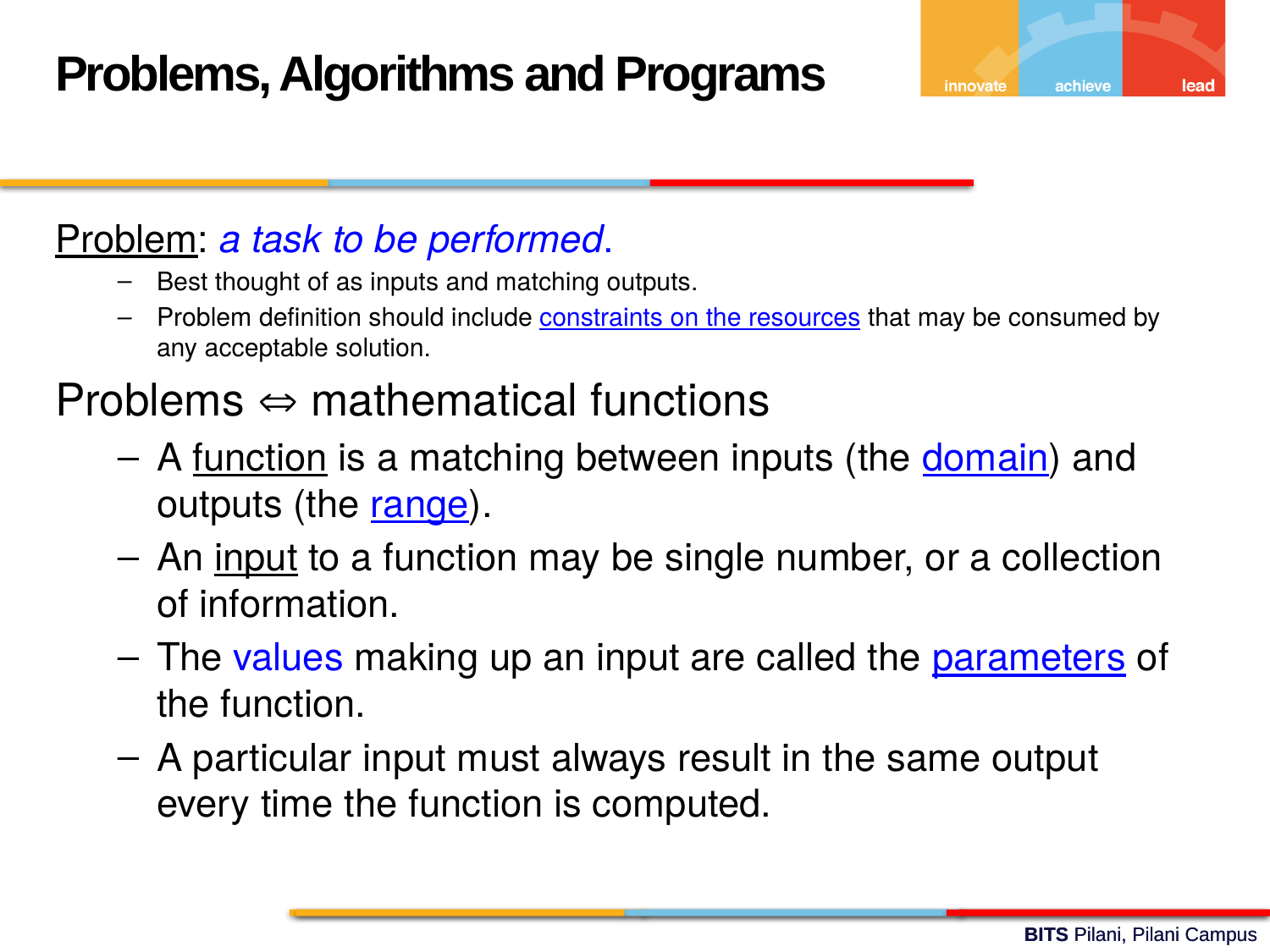

Problems, Algorithms and Programs

Problem: a task to be performed.
Best thought of as inputs and matching outputs.
Problem definition should include constraints on the resources that may be consumed by any acceptable solution.
Problems ⇔ mathematical functions
A function is a matching between inputs (the domain) and outputs (the range).
An input to a function may be single number, or a collection of information.
The values making up an input are called the parameters of the function.
A particular input must always result in the same output every time the function is computed.